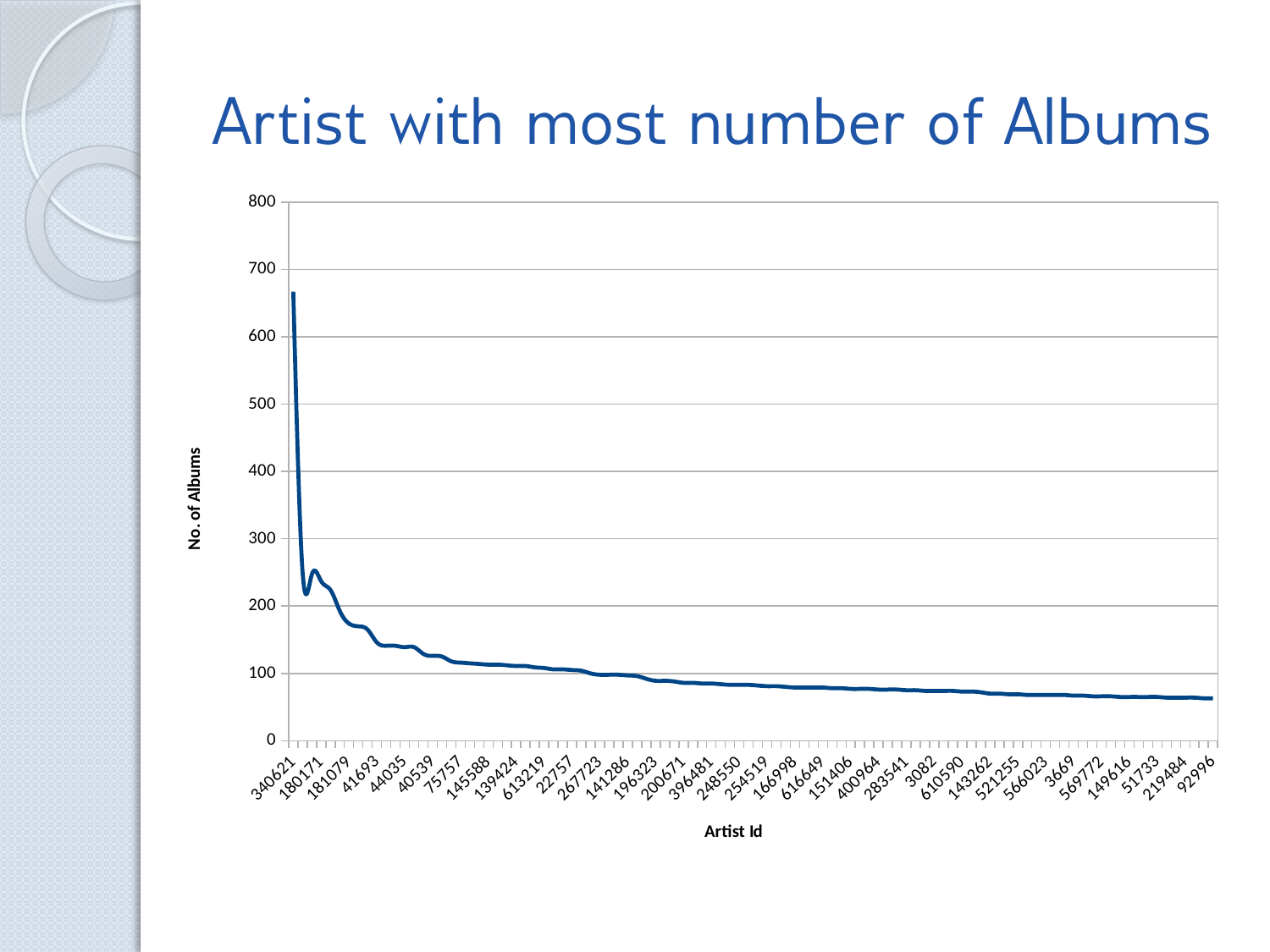

# Artist with most number of Albums

### Chart

| Category |  |
|---|---|
| 340621 | 667.0 |
| 226747 | 251.0 |
| 101872 | 247.0 |
| 180171 | 237.0 |
| 310379 | 224.0 |
| 10843 | 193.0 |
| 181079 | 174.0 |
| 294427 | 170.0 |
| 468022 | 165.0 |
| 41693 | 146.0 |
| 587636 | 141.0 |
| 614670 | 141.0 |
| 44035 | 139.0 |
| 490684 | 139.0 |
| 113017 | 129.0 |
| 40539 | 126.0 |
| 402723 | 125.0 |
| 226498 | 118.0 |
| 75757 | 116.0 |
| 185665 | 115.0 |
| 304287 | 114.0 |
| 145588 | 113.0 |
| 586932 | 113.0 |
| 541988 | 112.0 |
| 139424 | 111.0 |
| 275552 | 111.0 |
| 28859 | 109.0 |
| 613219 | 108.0 |
| 374484 | 106.0 |
| 565831 | 106.0 |
| 22757 | 105.0 |
| 144790 | 104.0 |
| 614925 | 100.0 |
| 267723 | 98.0 |
| 300733 | 98.0 |
| 354600 | 98.0 |
| 141286 | 97.0 |
| 344617 | 96.0 |
| 225587 | 92.0 |
| 196323 | 89.0 |
| 327995 | 89.0 |
| 121743 | 88.0 |
| 200671 | 86.0 |
| 617405 | 86.0 |
| 282694 | 85.0 |
| 396481 | 85.0 |
| 192496 | 84.0 |
| 156339 | 83.0 |
| 248550 | 83.0 |
| 250228 | 83.0 |
| 34947 | 82.0 |
| 254519 | 81.0 |
| 593900 | 81.0 |
| 457583 | 80.0 |
| 166998 | 79.0 |
| 241784 | 79.0 |
| 320337 | 79.0 |
| 616649 | 79.0 |
| 227064 | 78.0 |
| 514634 | 78.0 |
| 151406 | 77.0 |
| 463859 | 77.0 |
| 82847 | 77.0 |
| 400964 | 76.0 |
| 457354 | 76.0 |
| 539904 | 76.0 |
| 283541 | 75.0 |
| 51684 | 75.0 |
| 252174 | 74.0 |
| 3082 | 74.0 |
| 497792 | 74.0 |
| 620594 | 74.0 |
| 610590 | 73.0 |
| 85770 | 73.0 |
| 67176 | 72.0 |
| 143262 | 70.0 |
| 454149 | 70.0 |
| 213829 | 69.0 |
| 521255 | 69.0 |
| 496783 | 68.0 |
| 541471 | 68.0 |
| 566023 | 68.0 |
| 592747 | 68.0 |
| 88912 | 68.0 |
| 3669 | 67.0 |
| 376940 | 67.0 |
| 448805 | 66.0 |
| 569772 | 66.0 |
| 583090 | 66.0 |
| 124281 | 65.0 |
| 149616 | 65.0 |
| 39975 | 65.0 |
| 454276 | 65.0 |
| 51733 | 65.0 |
| 131367 | 64.0 |
| 180037 | 64.0 |
| 219484 | 64.0 |
| 418175 | 64.0 |
| 491683 | 63.0 |
| 92996 | 63.0 |